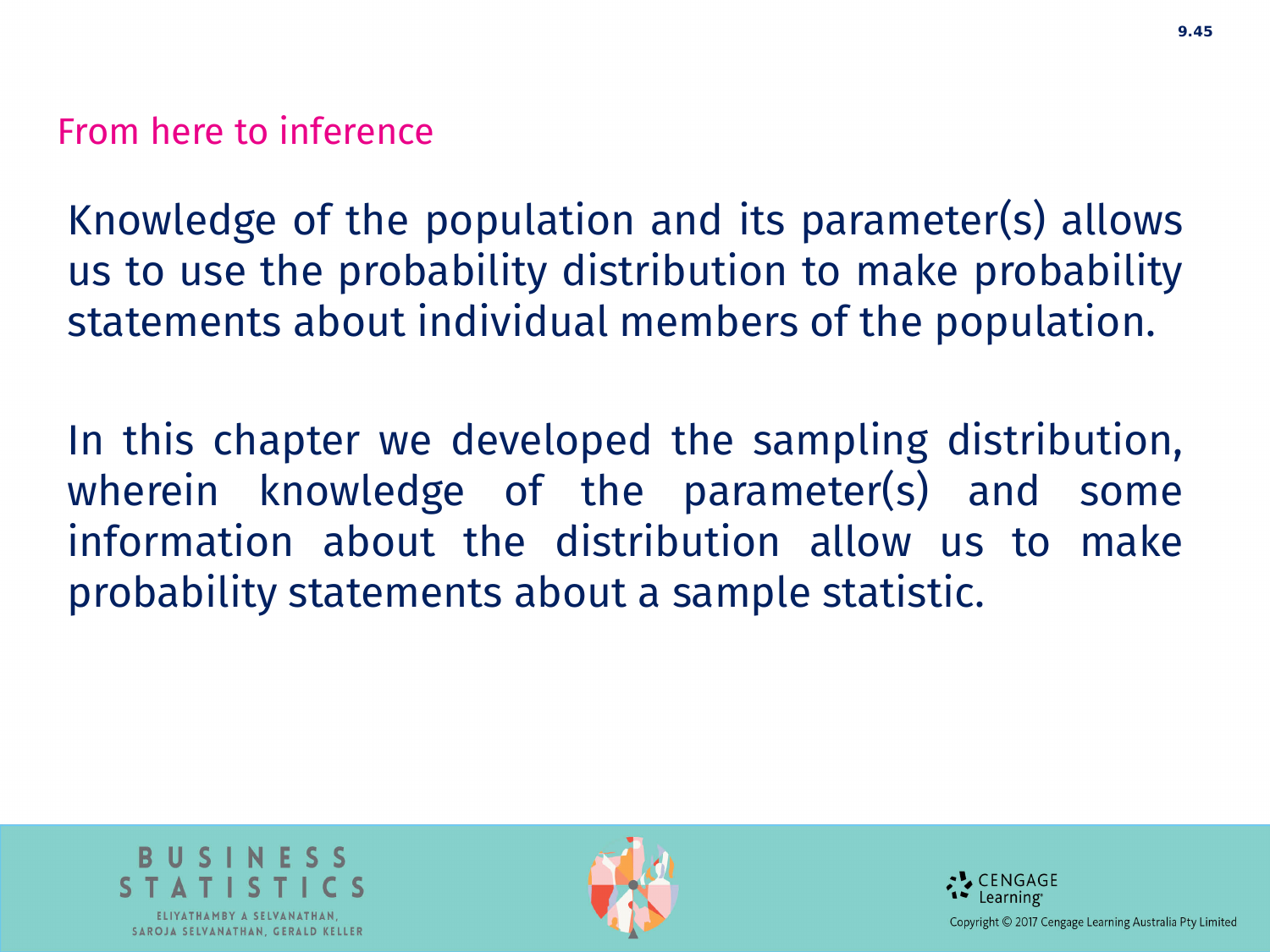

9.45
From here to inference
Knowledge of the population and its parameter(s) allows us to use the probability distribution to make probability statements about individual members of the population.

In this chapter we developed the sampling distribution, wherein knowledge of the parameter(s) and some information about the distribution allow us to make probability statements about a sample statistic.